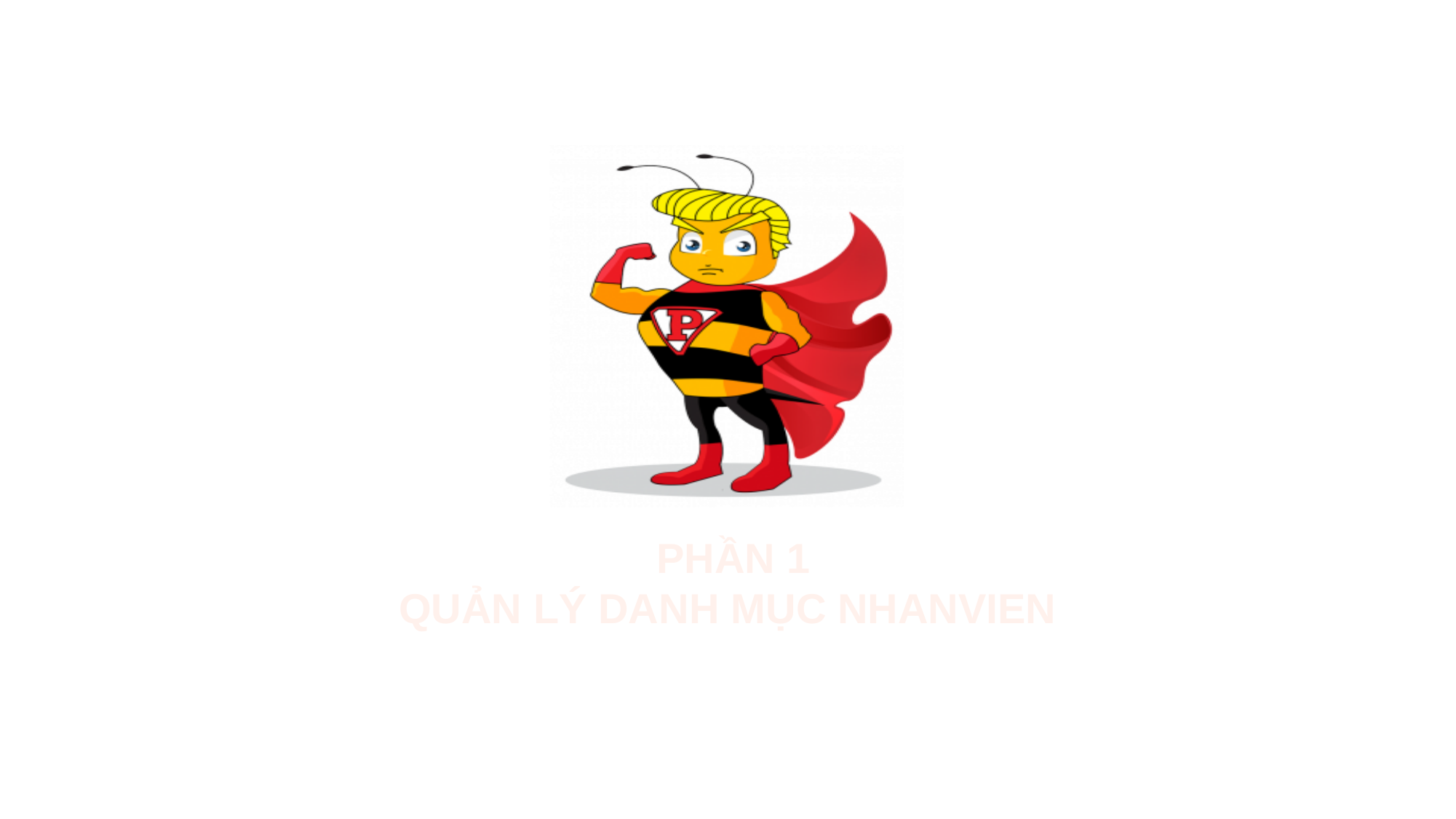

# Phần 1 Quản lý danh mục NhanVien